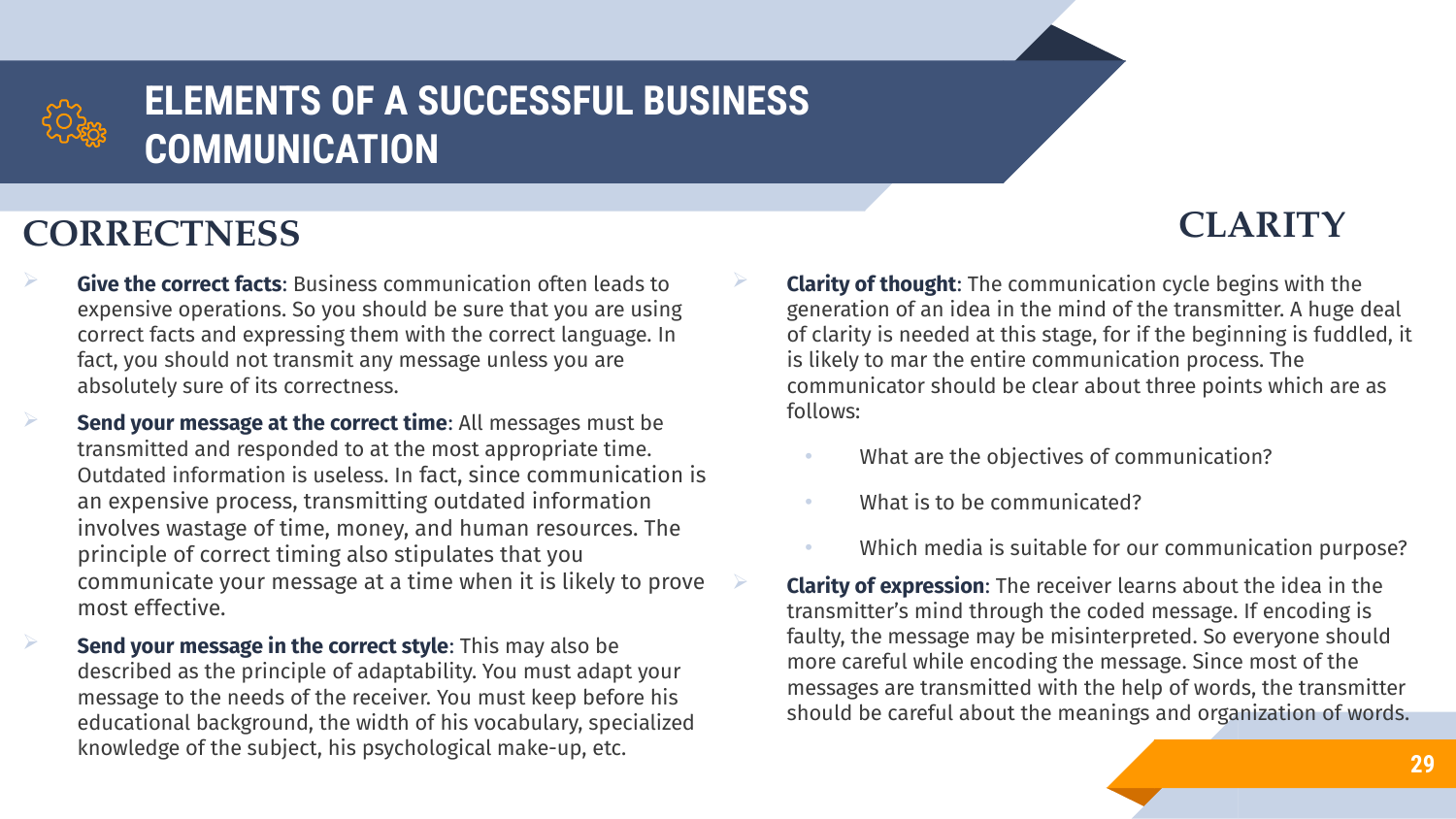

# ELEMENTS OF A SUCCESSFUL BUSINESS COMMUNICATION

     CLARITY

CORRECTNESS
Give the correct facts: Business communication often leads to expensive operations. So you should be sure that you are using correct facts and expressing them with the correct language. In fact, you should not transmit any message unless you are absolutely sure of its correctness.
Send your message at the correct time: All messages must be transmitted and responded to at the most appropriate time. Outdated information is useless. In fact, since communication is an expensive process, transmitting outdated information involves wastage of time, money, and human resources. The principle of correct timing also stipulates that you communicate your message at a time when it is likely to prove most effective.
Send your message in the correct style: This may also be described as the principle of adaptability. You must adapt your message to the needs of the receiver. You must keep before his educational background, the width of his vocabulary, specialized knowledge of the subject, his psychological make-up, etc.
Clarity of thought: The communication cycle begins with the generation of an idea in the mind of the transmitter. A huge deal of clarity is needed at this stage, for if the beginning is fuddled, it is likely to mar the entire communication process. The communicator should be clear about three points which are as follows:
What are the objectives of communication?
What is to be communicated?
Which media is suitable for our communication purpose?
Clarity of expression: The receiver learns about the idea in the transmitter’s mind through the coded message. If encoding is faulty, the message may be misinterpreted. So everyone should more careful while encoding the message. Since most of the messages are transmitted with the help of words, the transmitter should be careful about the meanings and organization of words.
29